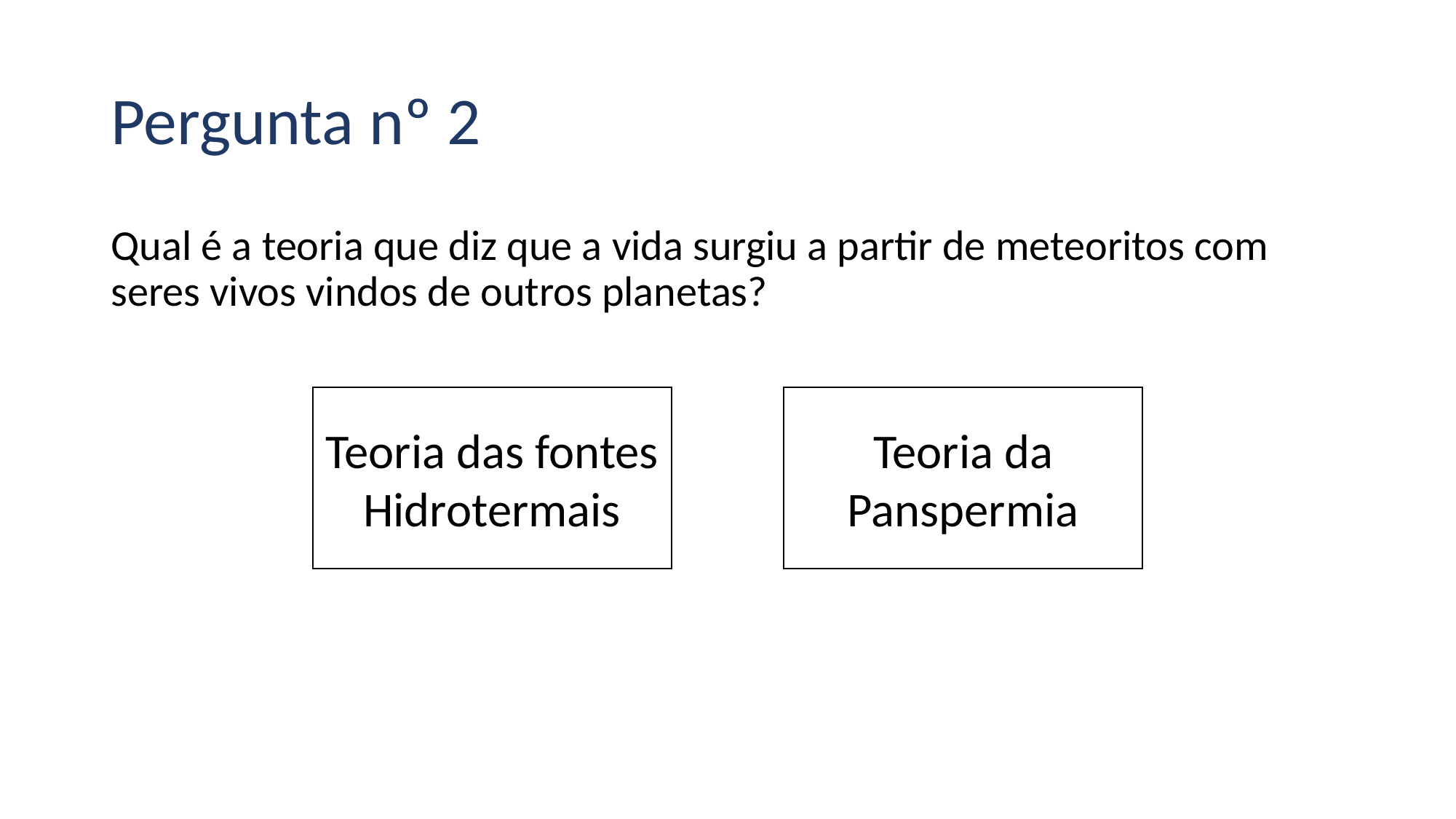

# Pergunta nº 2
Qual é a teoria que diz que a vida surgiu a partir de meteoritos com seres vivos vindos de outros planetas?
Teoria da
Panspermia
Teoria das fontes
Hidrotermais